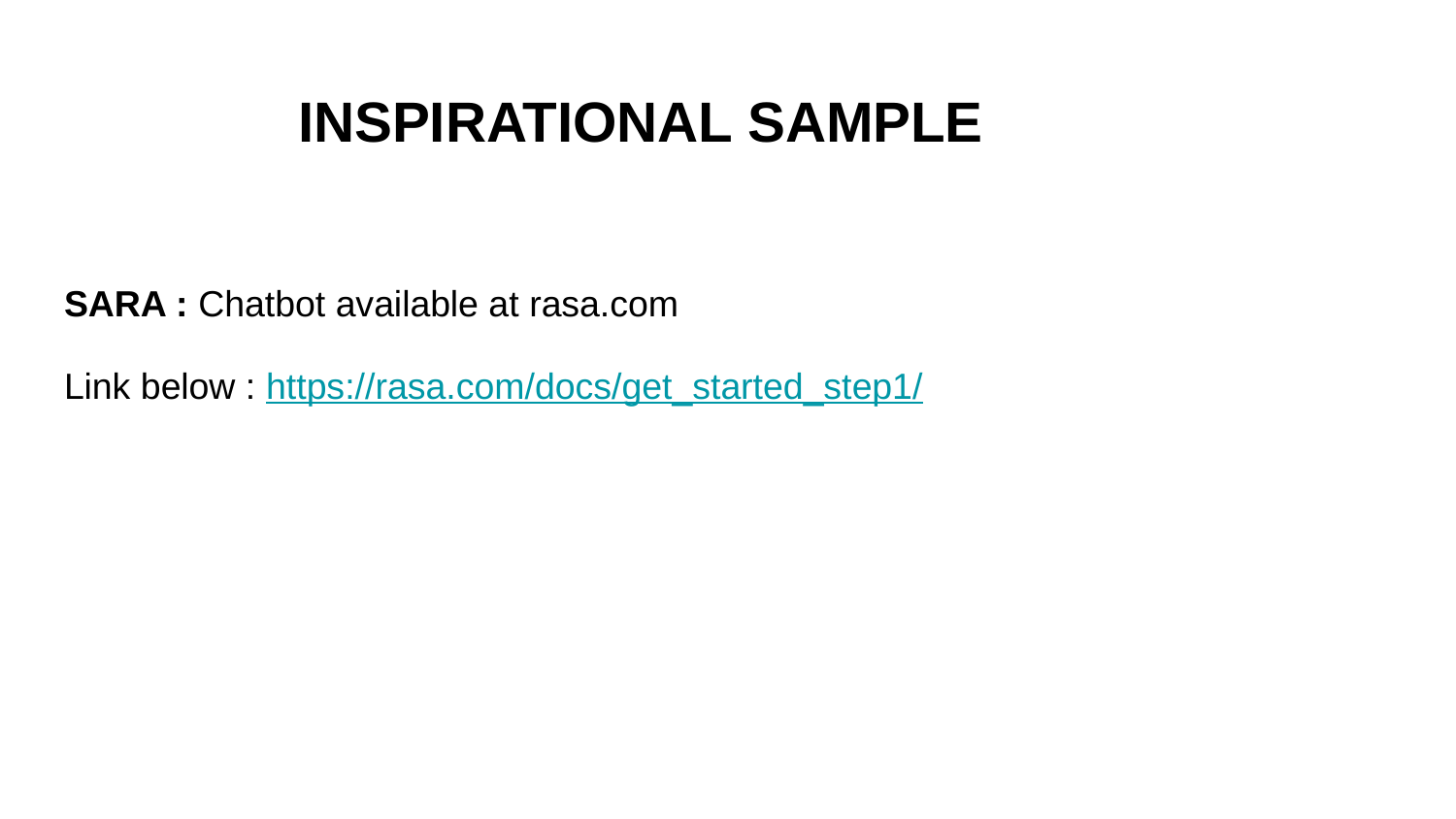

# INSPIRATIONAL SAMPLE

SARA : Chatbot available at rasa.com
Link below : https://rasa.com/docs/get_started_step1/